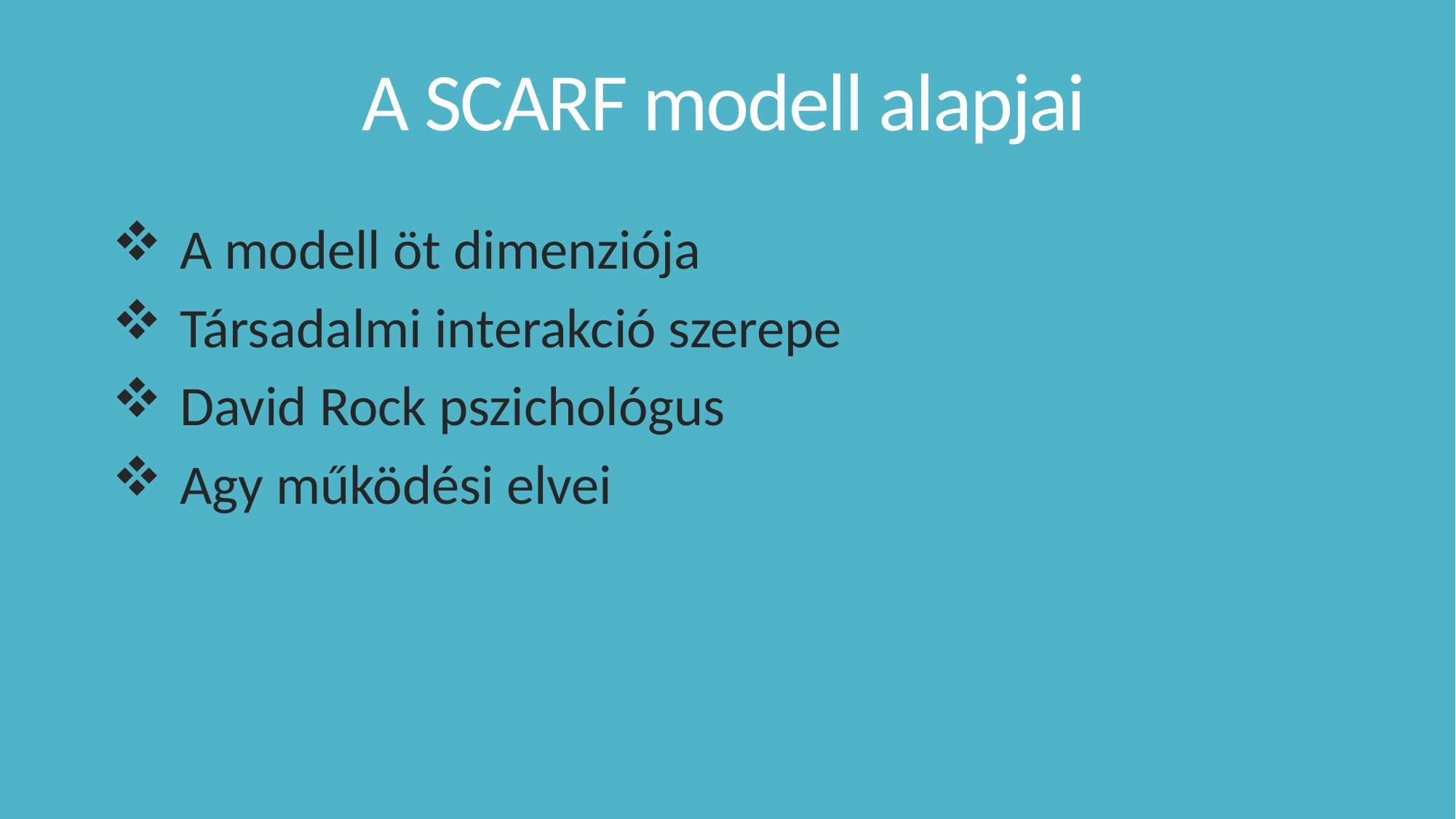

# A SCARF modell alapjai
A modell öt dimenziója
Társadalmi interakció szerepe
David Rock pszichológus
Agy működési elvei